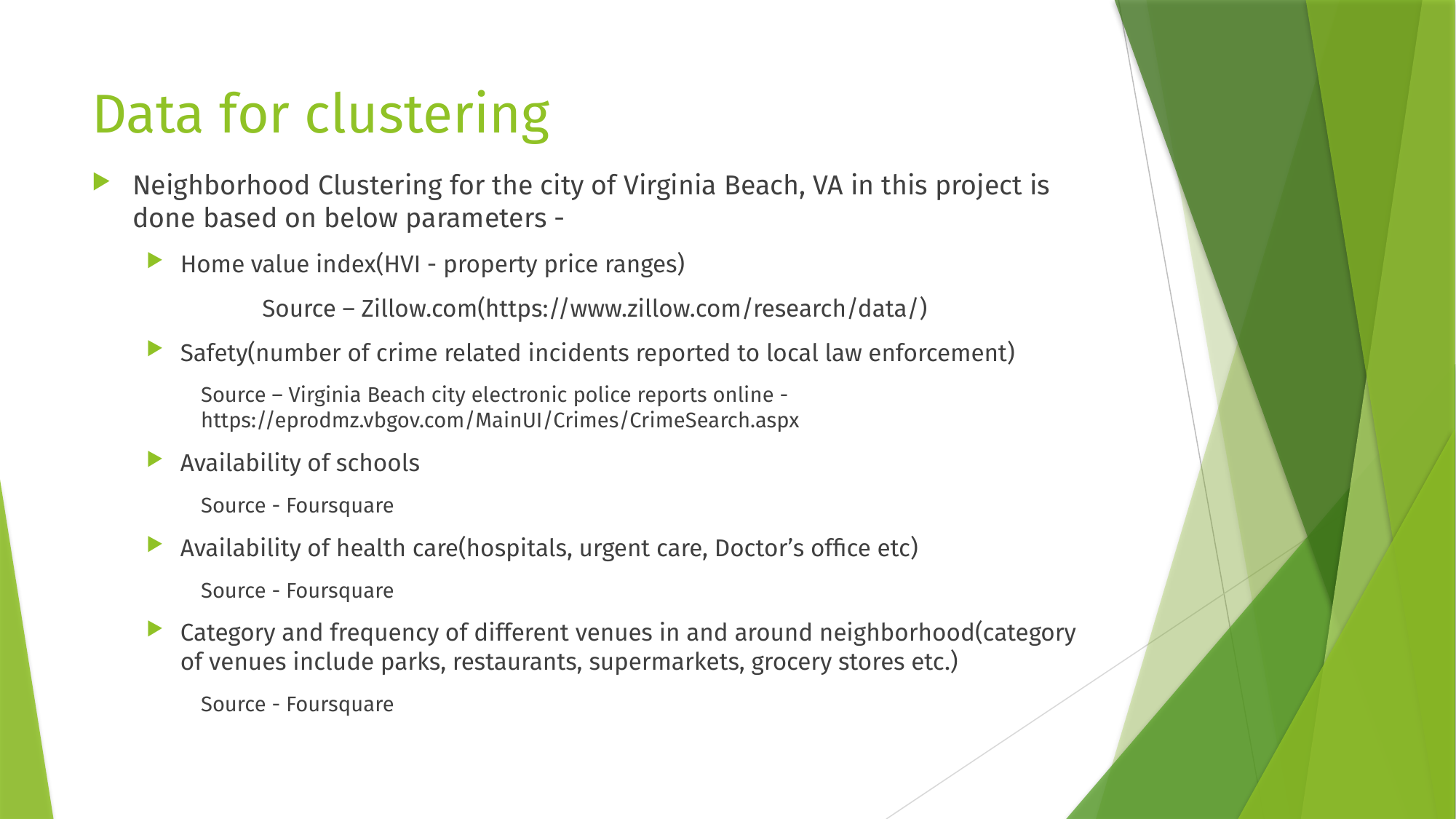

# Data for clustering
Neighborhood Clustering for the city of Virginia Beach, VA in this project is done based on below parameters -
Home value index(HVI - property price ranges)
	Source – Zillow.com(https://www.zillow.com/research/data/)
Safety(number of crime related incidents reported to local law enforcement)
Source – Virginia Beach city electronic police reports online - https://eprodmz.vbgov.com/MainUI/Crimes/CrimeSearch.aspx
Availability of schools
Source - Foursquare
Availability of health care(hospitals, urgent care, Doctor’s office etc)
Source - Foursquare
Category and frequency of different venues in and around neighborhood(category of venues include parks, restaurants, supermarkets, grocery stores etc.)
Source - Foursquare